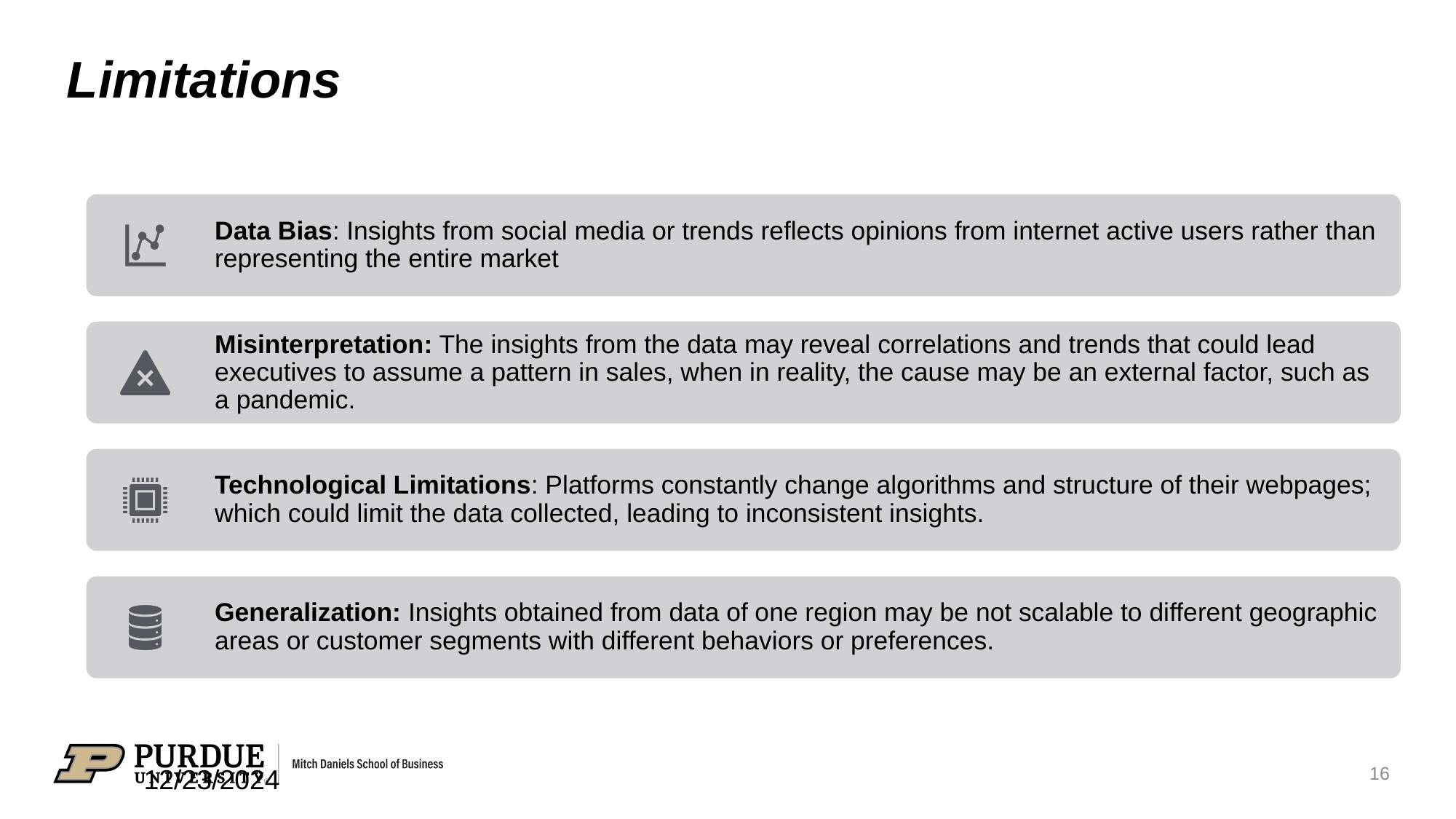

# Limitations
Data Bias: Insights from social media or trends reflects opinions from internet active users rather than representing the entire market
Misinterpretation: The insights from the data may reveal correlations and trends that could lead executives to assume a pattern in sales, when in reality, the cause may be an external factor, such as a pandemic.
Technological Limitations: Platforms constantly change algorithms and structure of their webpages; which could limit the data collected, leading to inconsistent insights.
Generalization: Insights obtained from data of one region may be not scalable to different geographic areas or customer segments with different behaviors or preferences.
16
12/23/2024